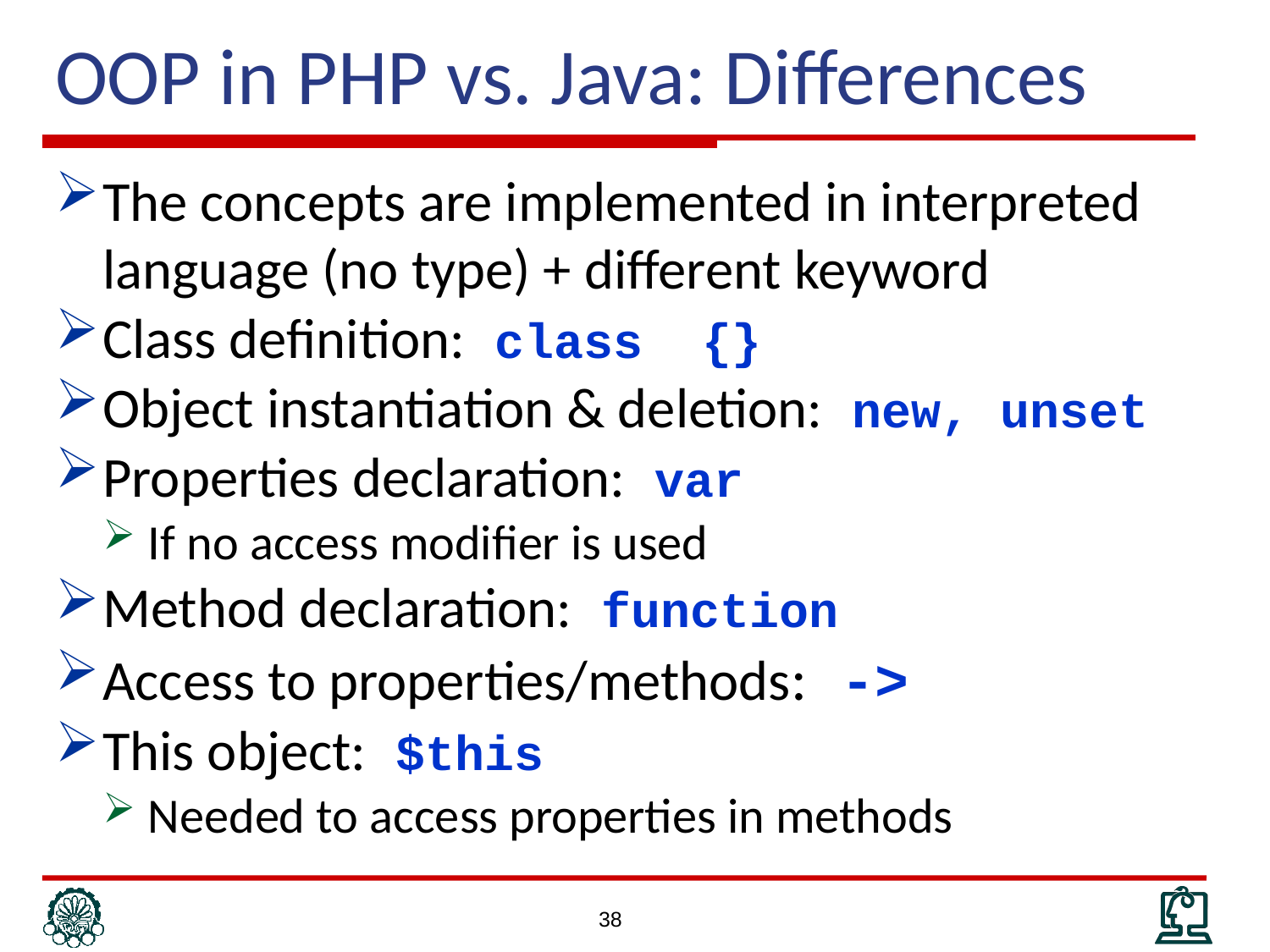

# OOP in PHP vs. Java: Differences
The concepts are implemented in interpreted language (no type) + different keyword
Class definition: class  {}
Object instantiation & deletion: new, unset
Properties declaration: var
If no access modifier is used
Method declaration: function
Access to properties/methods: ->
This object: $this
Needed to access properties in methods

38